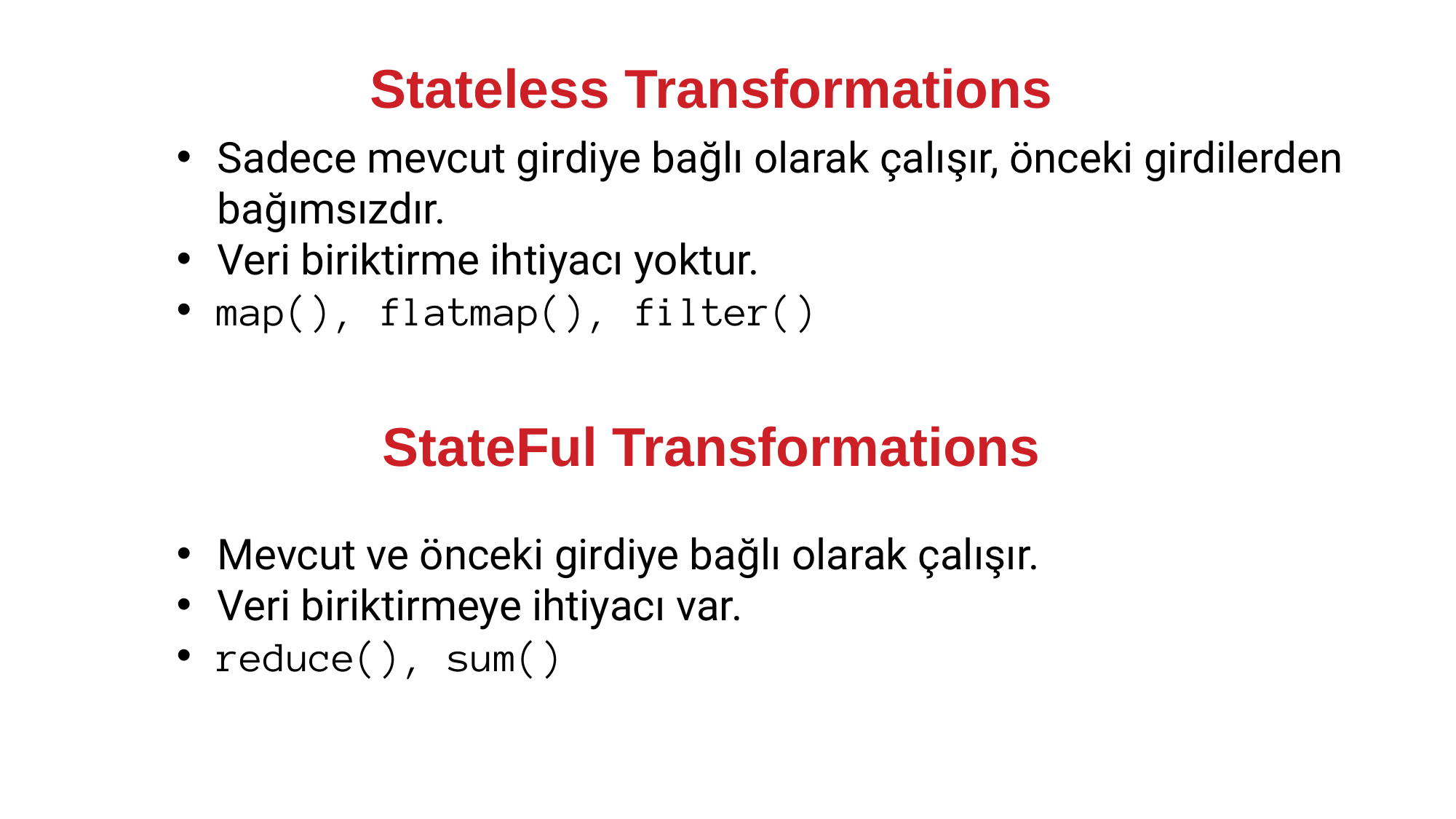

# Stateless Transformations
Sadece mevcut girdiye bağlı olarak çalışır, önceki girdilerden bağımsızdır.
Veri biriktirme ihtiyacı yoktur.
map(), flatmap(), filter()
StateFul Transformations
Mevcut ve önceki girdiye bağlı olarak çalışır.
Veri biriktirmeye ihtiyacı var.
reduce(), sum()